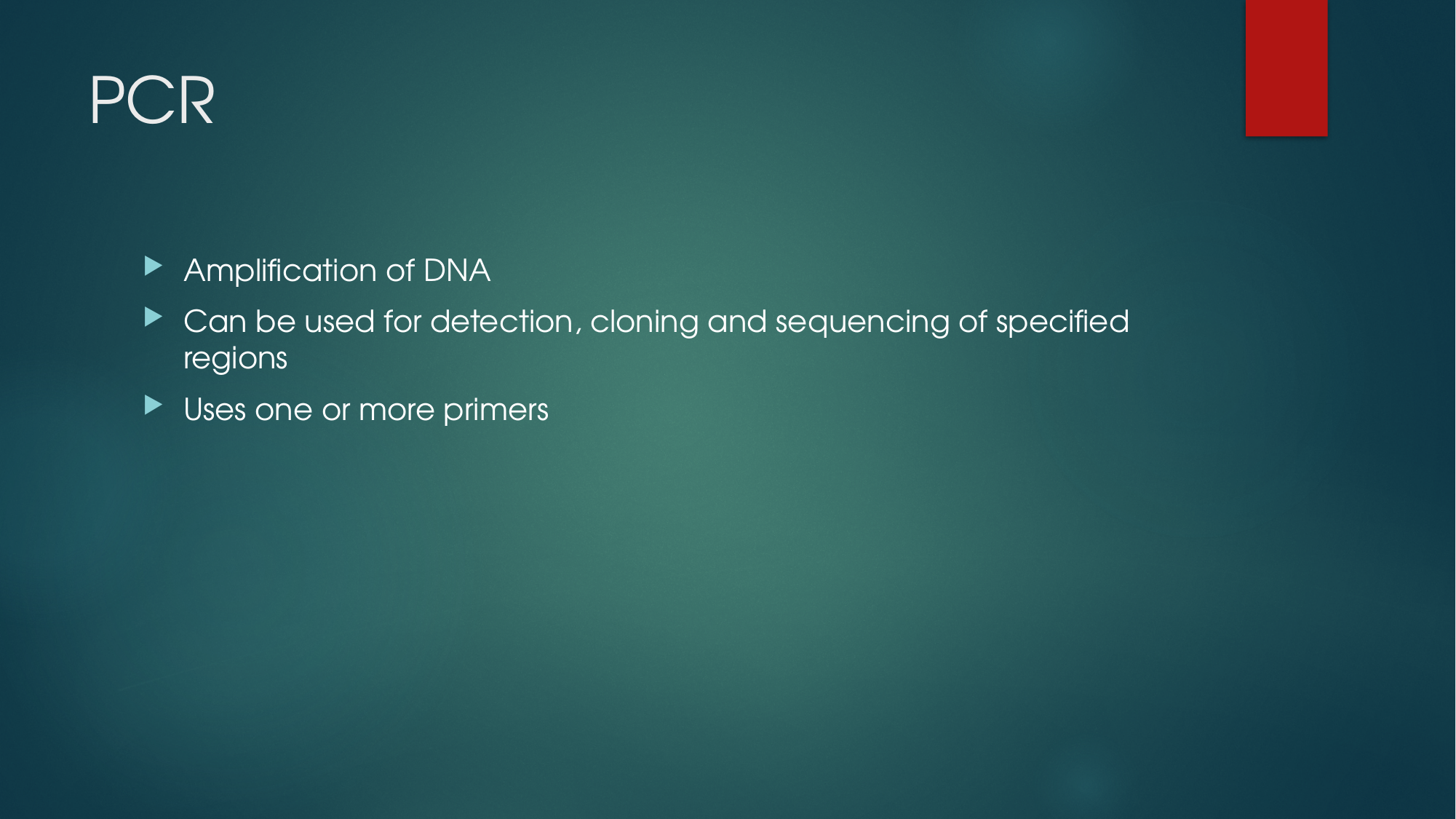

# PCR
Amplification of DNA
Can be used for detection, cloning and sequencing of specified regions
Uses one or more primers